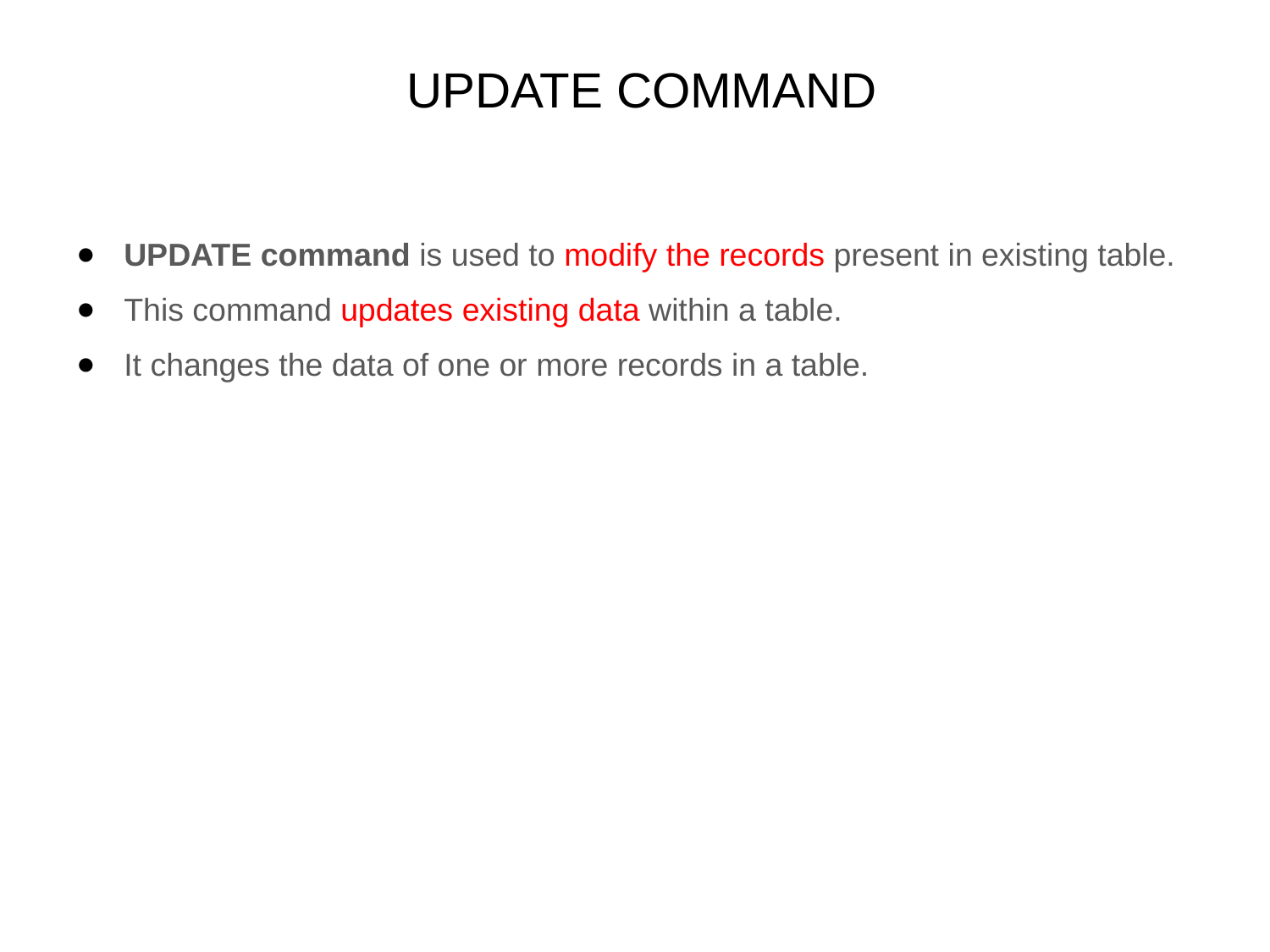

# UPDATE COMMAND
UPDATE command is used to modify the records present in existing table.
This command updates existing data within a table.
It changes the data of one or more records in a table.